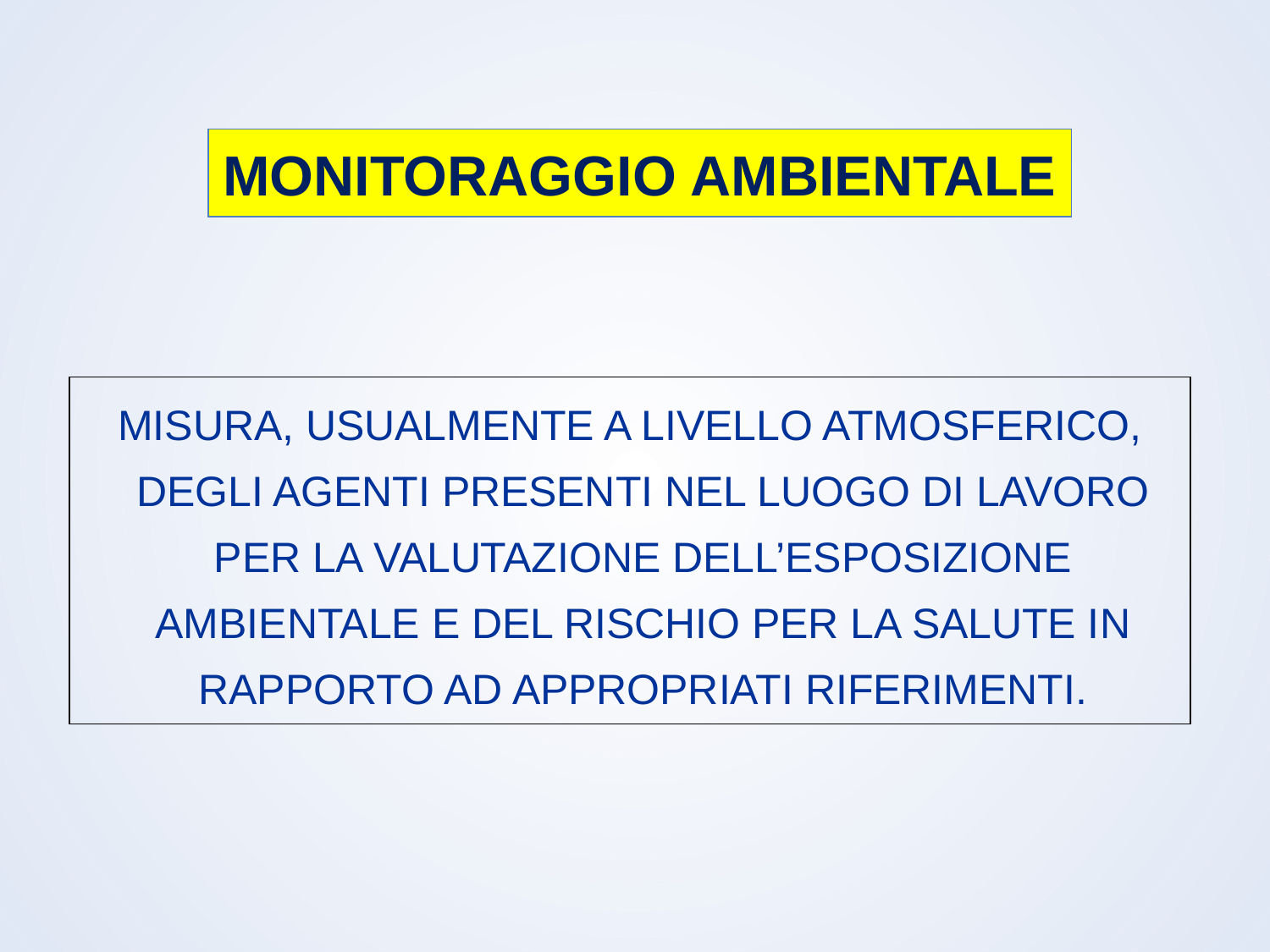

# MONITORAGGIO AMBIENTALE
MISURA, USUALMENTE A LIVELLO ATMOSFERICO, DEGLI AGENTI PRESENTI NEL LUOGO DI LAVORO PER LA VALUTAZIONE DELL’ESPOSIZIONE AMBIENTALE E DEL RISCHIO PER LA SALUTE IN RAPPORTO AD APPROPRIATI RIFERIMENTI.